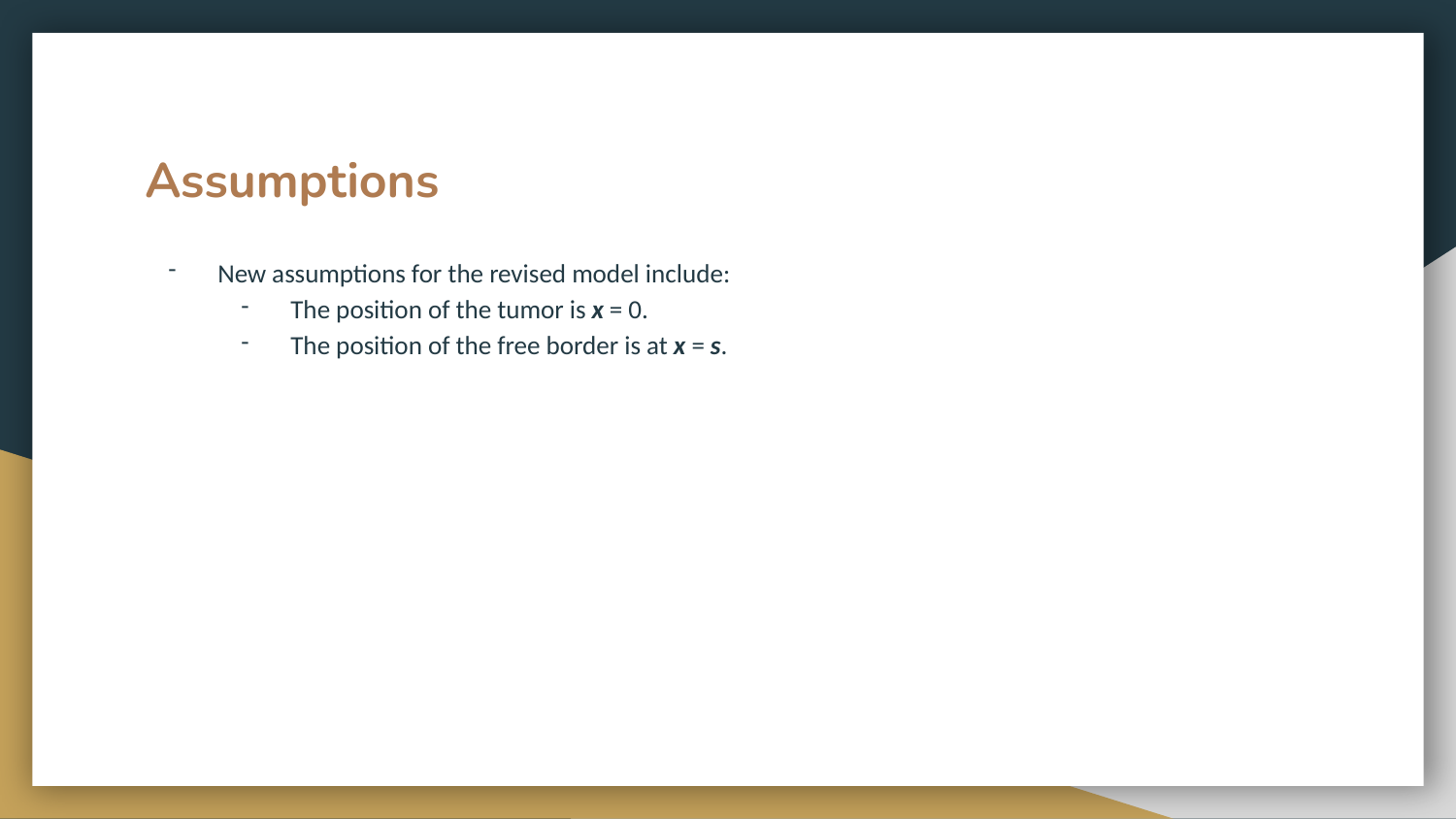

# Assumptions
New assumptions for the revised model include:
The position of the tumor is x = 0.
The position of the free border is at x = s.